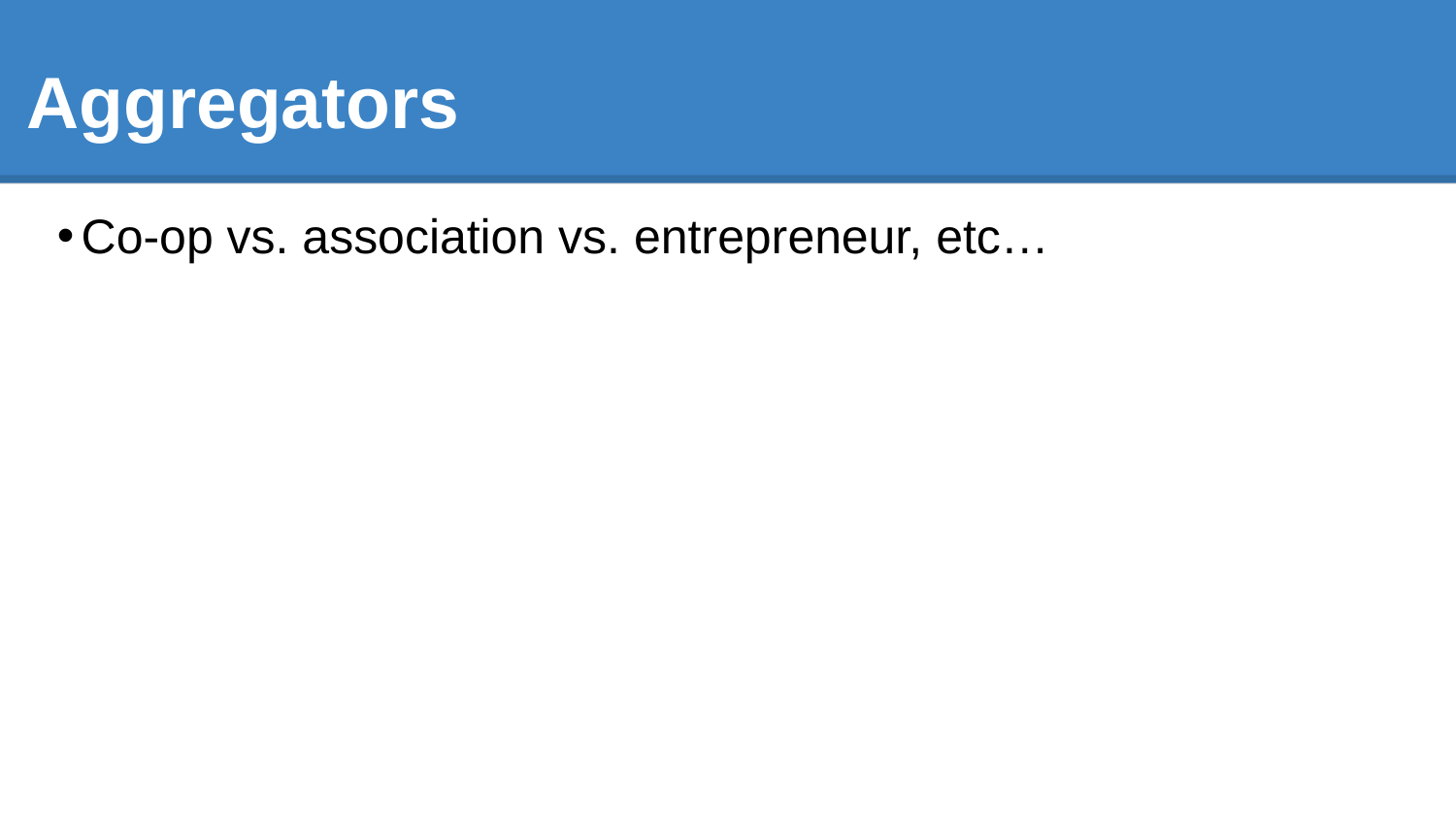

# Aggregators
Co-op vs. association vs. entrepreneur, etc…